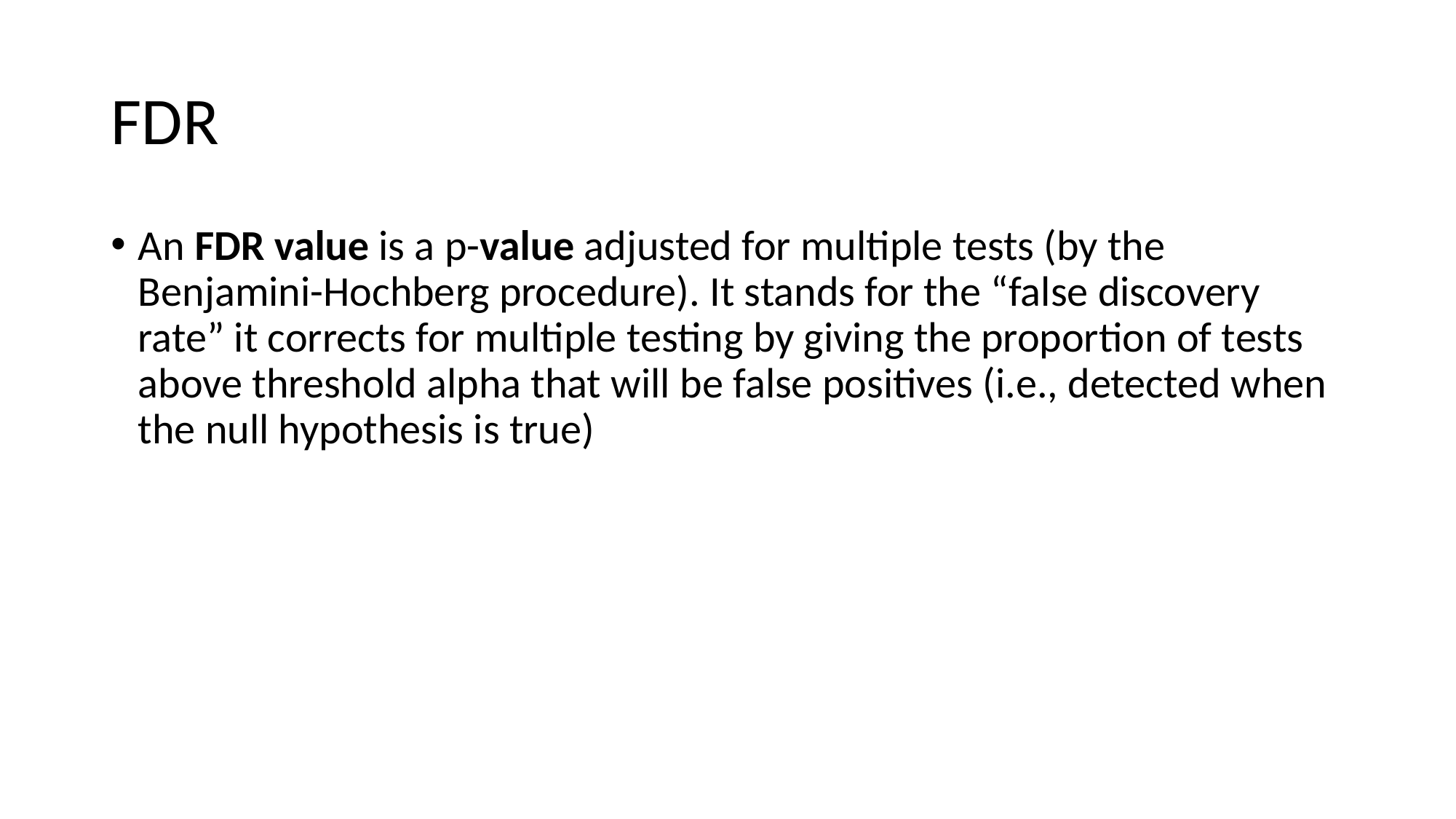

# FDR
An FDR value is a p-value adjusted for multiple tests (by the Benjamini-Hochberg procedure). It stands for the “false discovery rate” it corrects for multiple testing by giving the proportion of tests above threshold alpha that will be false positives (i.e., detected when the null hypothesis is true)